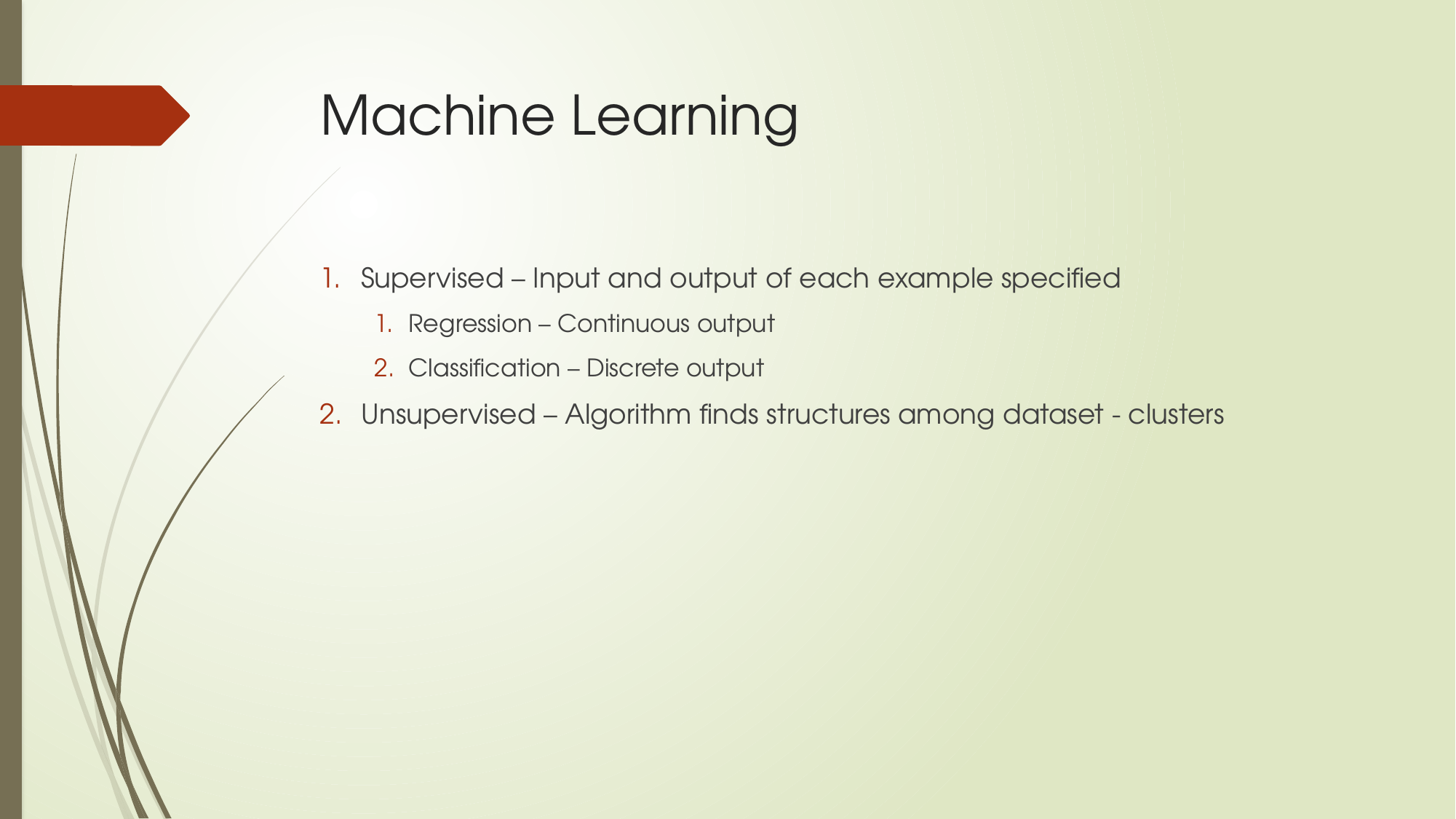

# Machine Learning
Supervised – Input and output of each example specified
Regression – Continuous output
Classification – Discrete output
Unsupervised – Algorithm finds structures among dataset - clusters